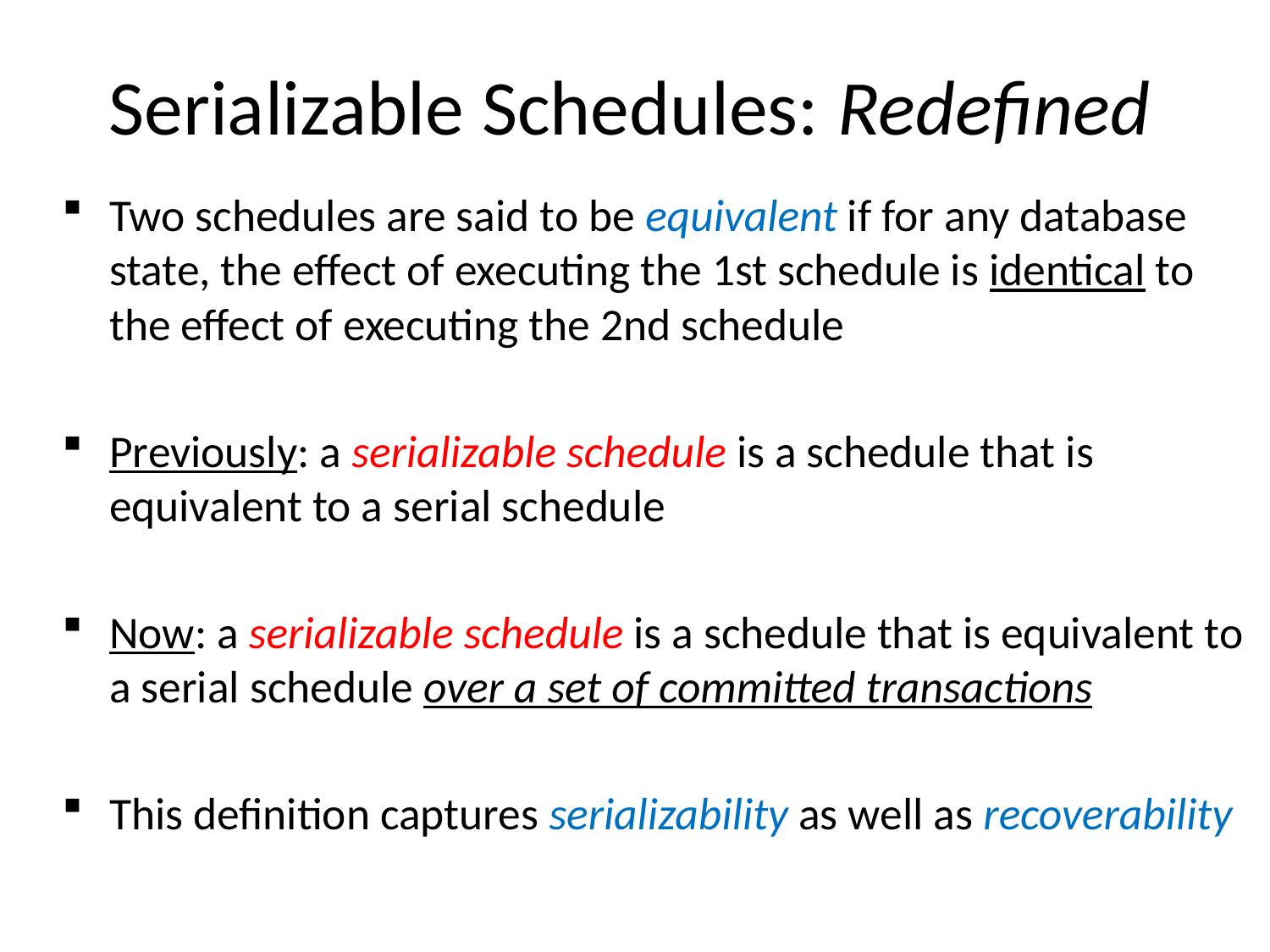

# Serializable Schedules: Redefined
Two schedules are said to be equivalent if for any database state, the effect of executing the 1st schedule is identical to the effect of executing the 2nd schedule

Previously: a serializable schedule is a schedule that is equivalent to a serial schedule

Now: a serializable schedule is a schedule that is equivalent to a serial schedule over a set of committed transactions

This definition captures serializability as well as recoverability